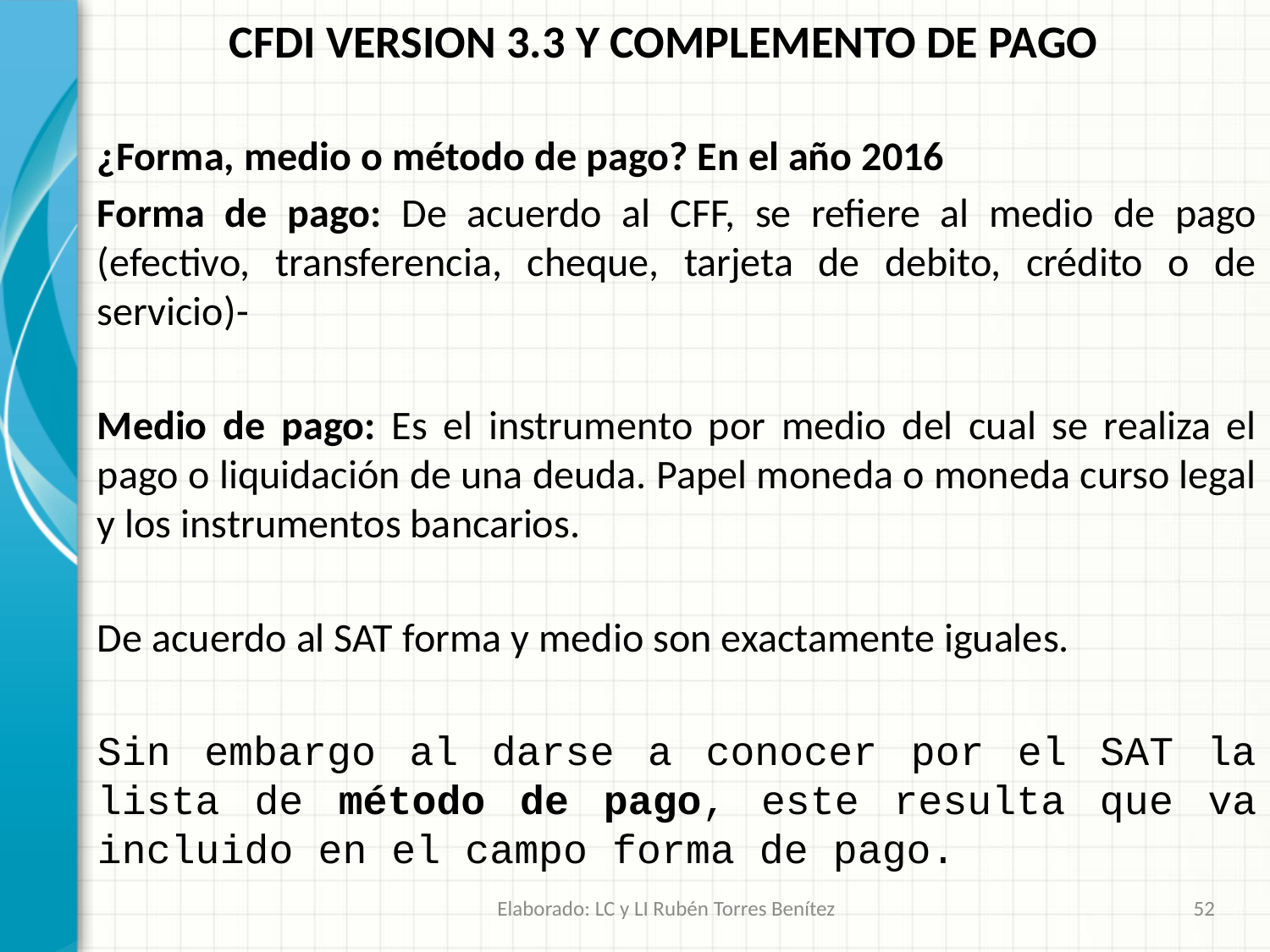

CFDI VERSION 3.3 Y COMPLEMENTO DE PAGO

¿Forma, medio o método de pago? En el año 2016
Forma de pago: De acuerdo al CFF, se refiere al medio de pago (efectivo, transferencia, cheque, tarjeta de debito, crédito o de servicio)-

Medio de pago: Es el instrumento por medio del cual se realiza el pago o liquidación de una deuda. Papel moneda o moneda curso legal y los instrumentos bancarios.

De acuerdo al SAT forma y medio son exactamente iguales.

Sin embargo al darse a conocer por el SAT la lista de método de pago, este resulta que va incluido en el campo forma de pago.

Elaborado: LC y LI Rubén Torres Benítez
52